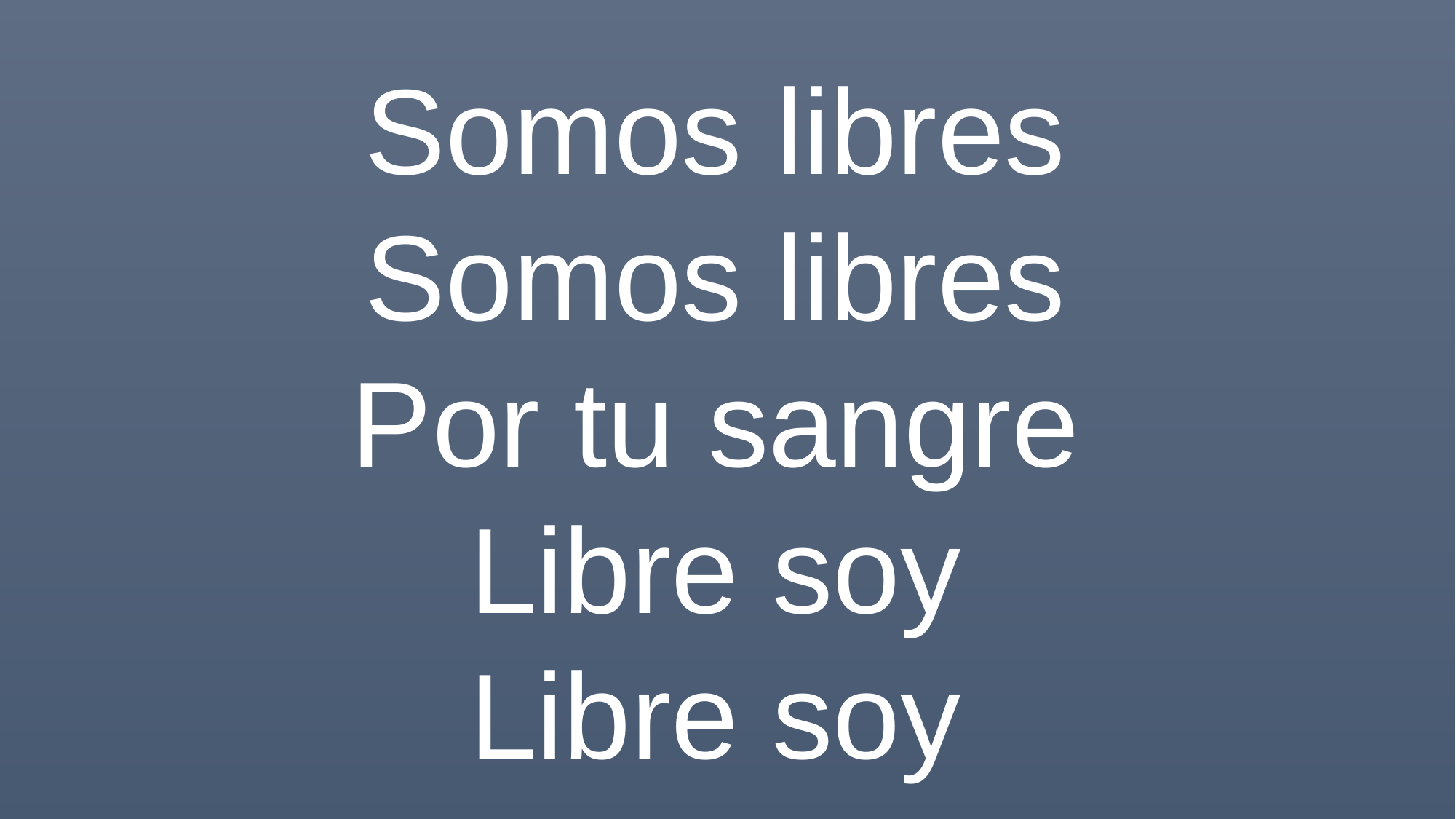

Somos libres
Somos libres
Por tu sangre
Libre soy
Libre soy